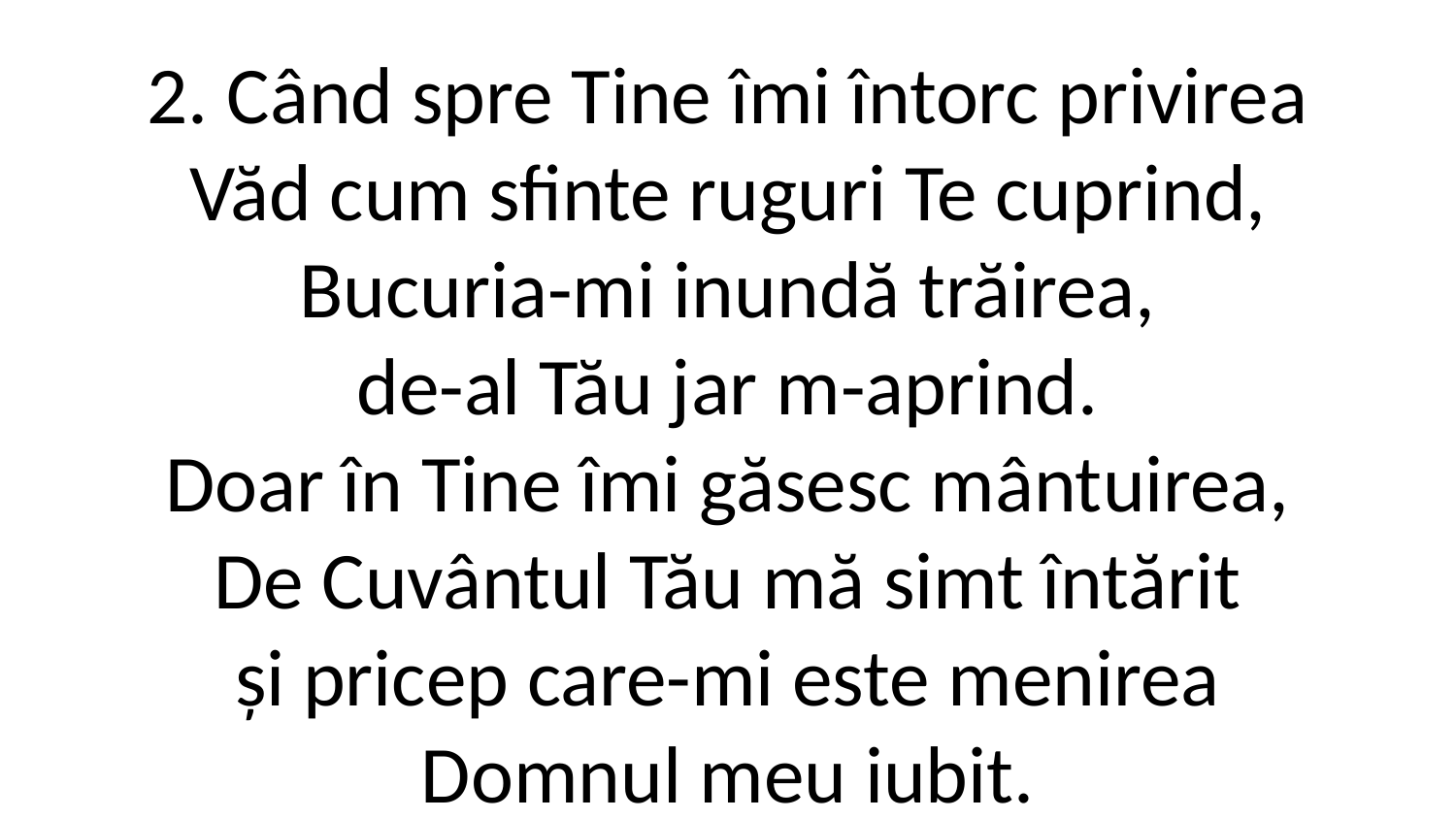

2. Când spre Tine îmi întorc privirea
Văd cum sfinte ruguri Te cuprind,
Bucuria-mi inundă trăirea,
de-al Tău jar m-aprind.
Doar în Tine îmi găsesc mântuirea,
De Cuvântul Tău mă simt întărit
și pricep care-mi este menirea
Domnul meu iubit.